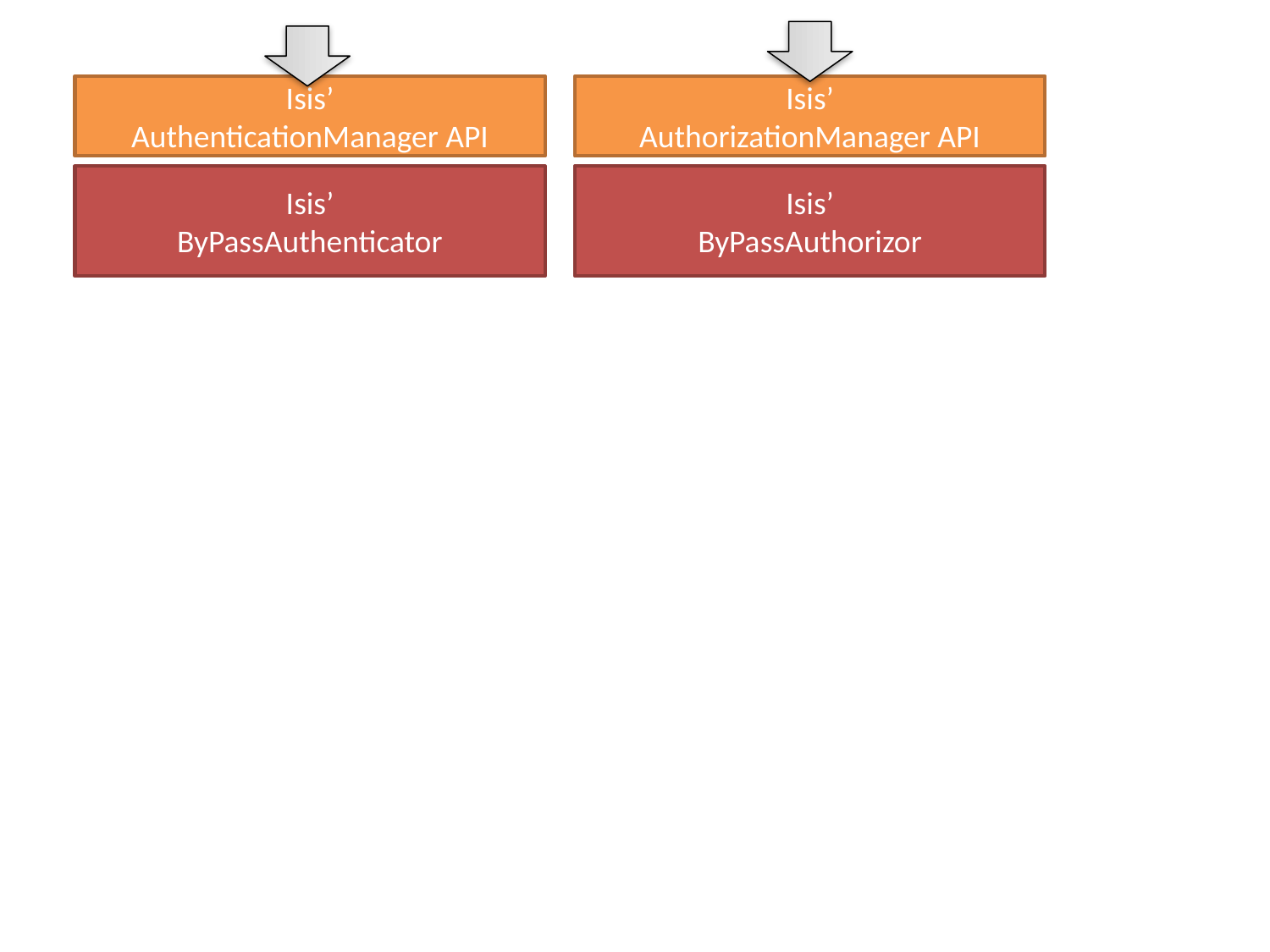

Isis’
AuthenticationManager API
Isis’
AuthorizationManager API
Isis’
ByPassAuthenticator
Isis’
ByPassAuthorizor